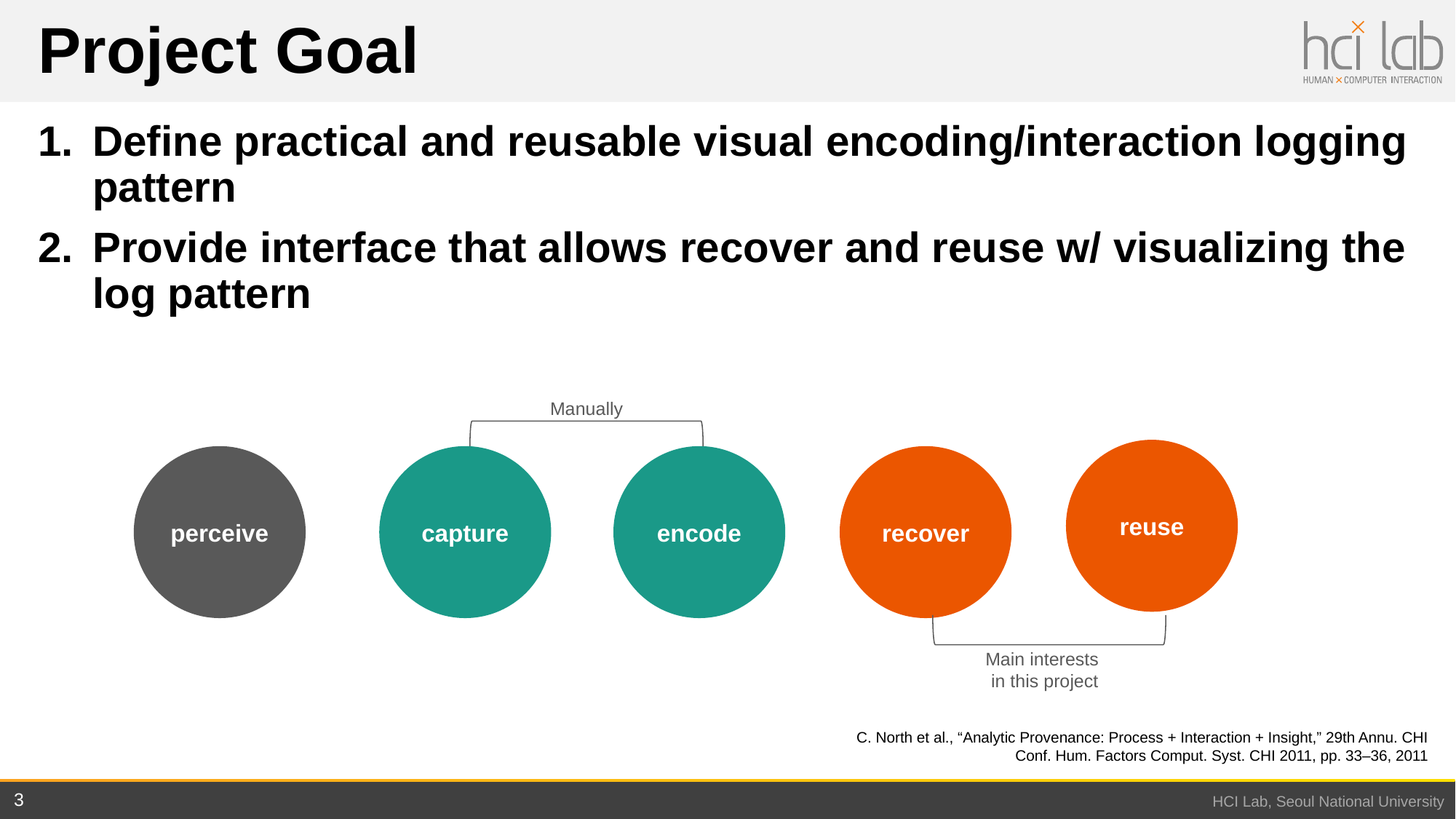

# Project Goal
Define practical and reusable visual encoding/interaction logging pattern
Provide interface that allows recover and reuse w/ visualizing the log pattern

Manually
reuse
perceive
capture
encode
recover

Main interests
in this project
C. North et al., “Analytic Provenance: Process + Interaction + Insight,” 29th Annu. CHI Conf. Hum. Factors Comput. Syst. CHI 2011, pp. 33–36, 2011
3